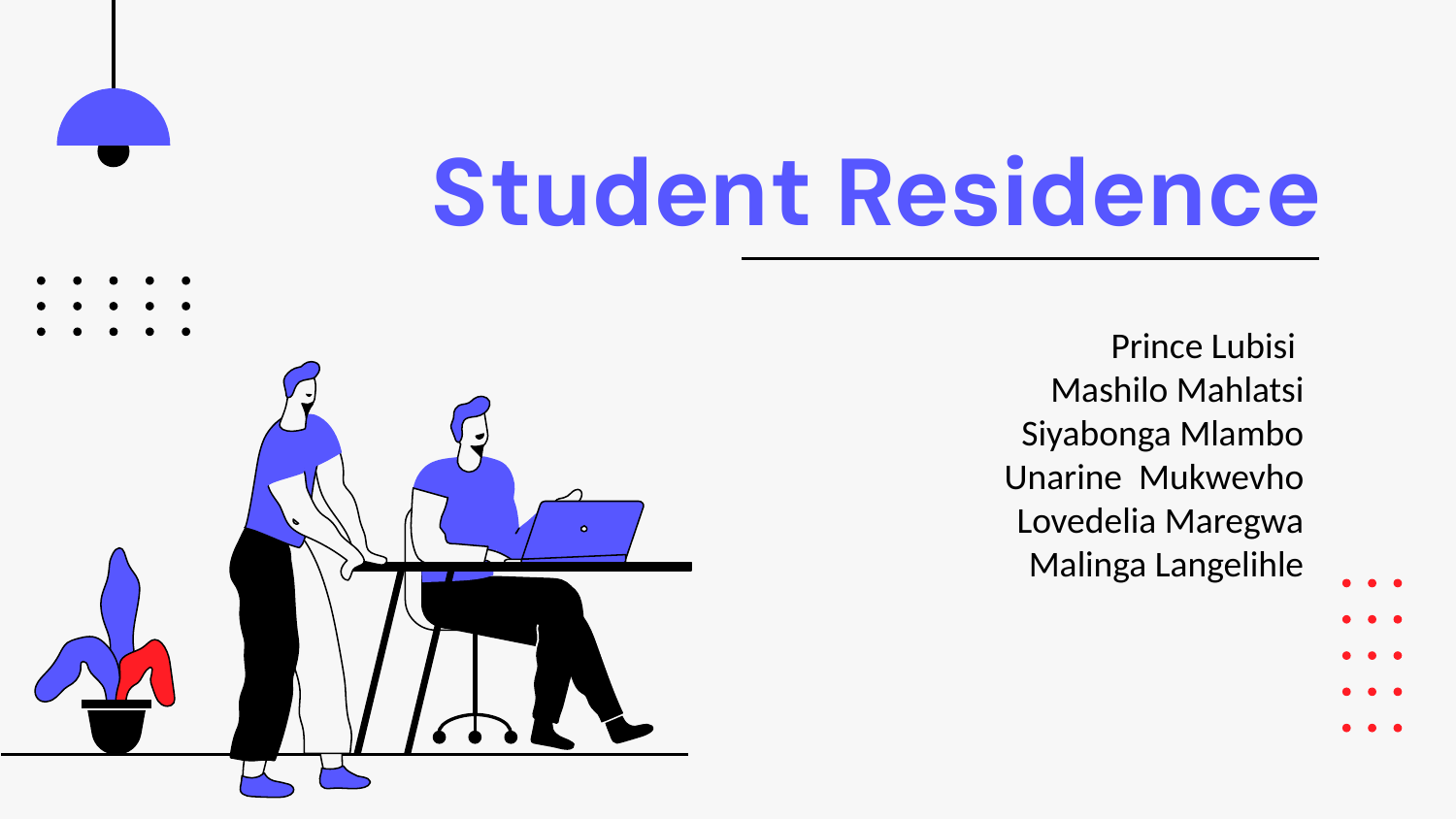

# Student Residence

Prince Lubisi
Mashilo Mahlatsi
Siyabonga Mlambo
Unarine  Mukwevho
Lovedelia Maregwa
Malinga Langelihle